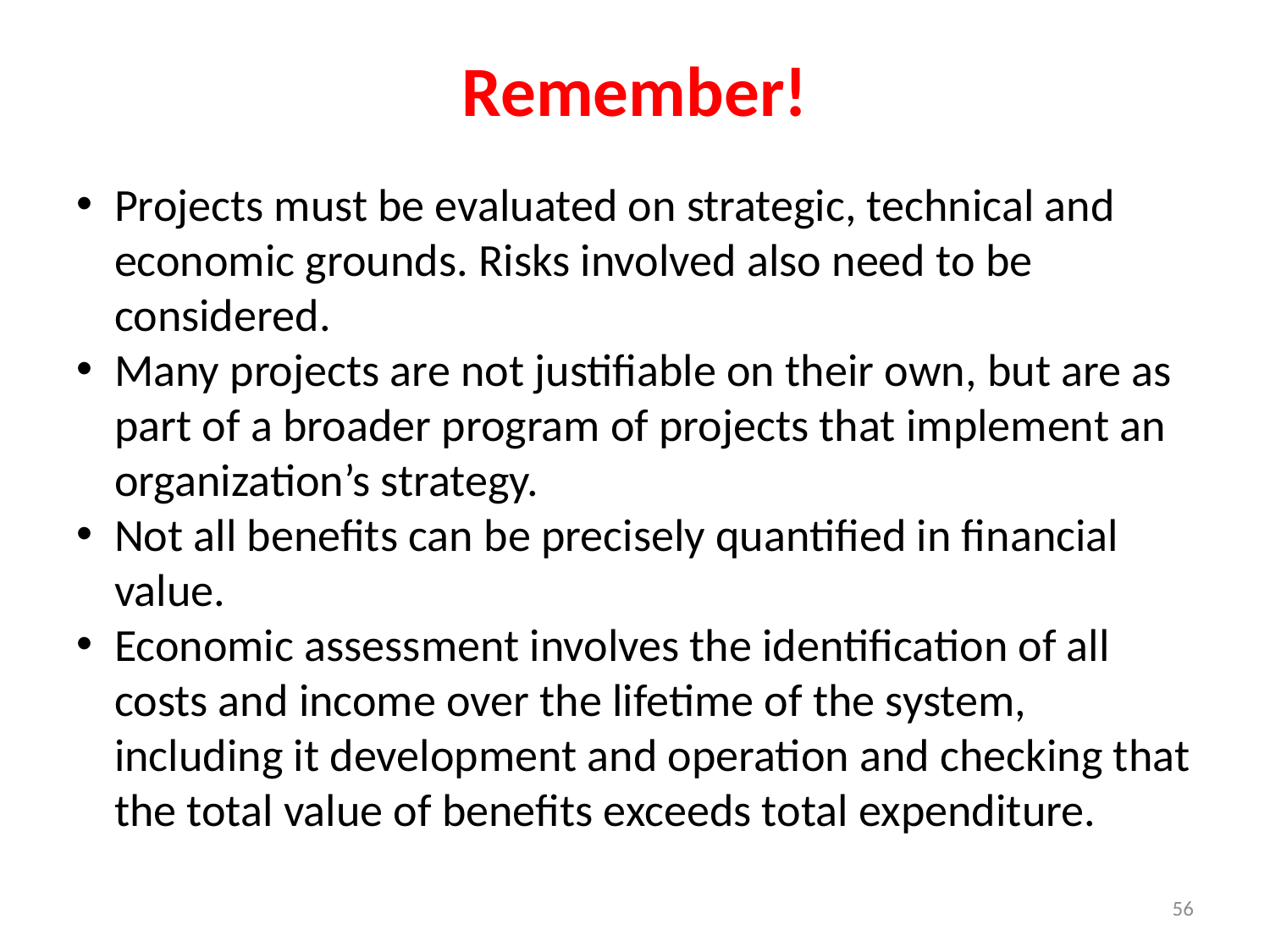

# Remember!
Projects must be evaluated on strategic, technical and economic grounds. Risks involved also need to be considered.
Many projects are not justifiable on their own, but are as part of a broader program of projects that implement an organization’s strategy.
Not all benefits can be precisely quantified in financial value.
Economic assessment involves the identification of all costs and income over the lifetime of the system, including it development and operation and checking that the total value of benefits exceeds total expenditure.
56